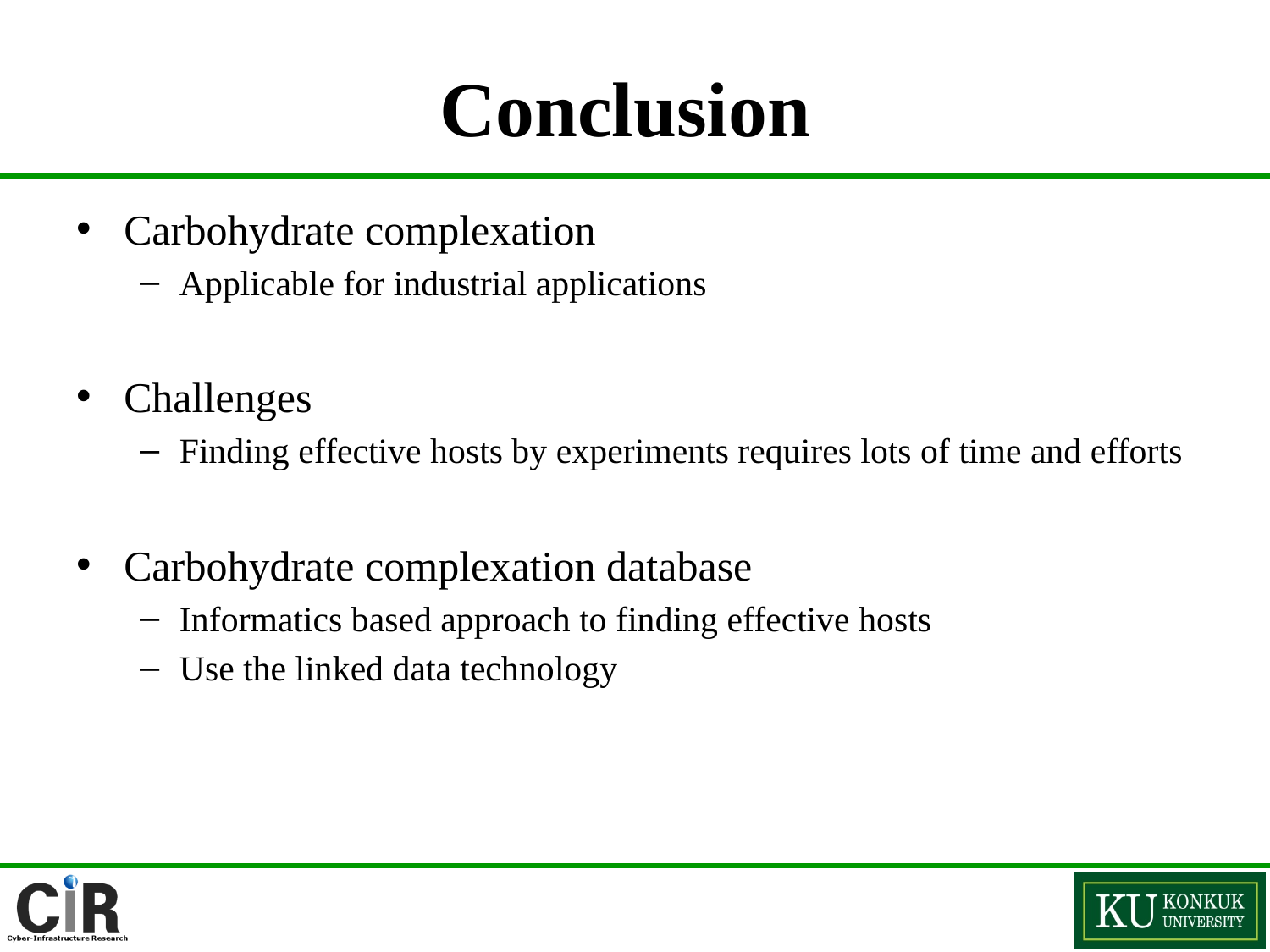

# Conclusion
Carbohydrate complexation
Applicable for industrial applications

Challenges
Finding effective hosts by experiments requires lots of time and efforts

Carbohydrate complexation database
Informatics based approach to finding effective hosts
Use the linked data technology